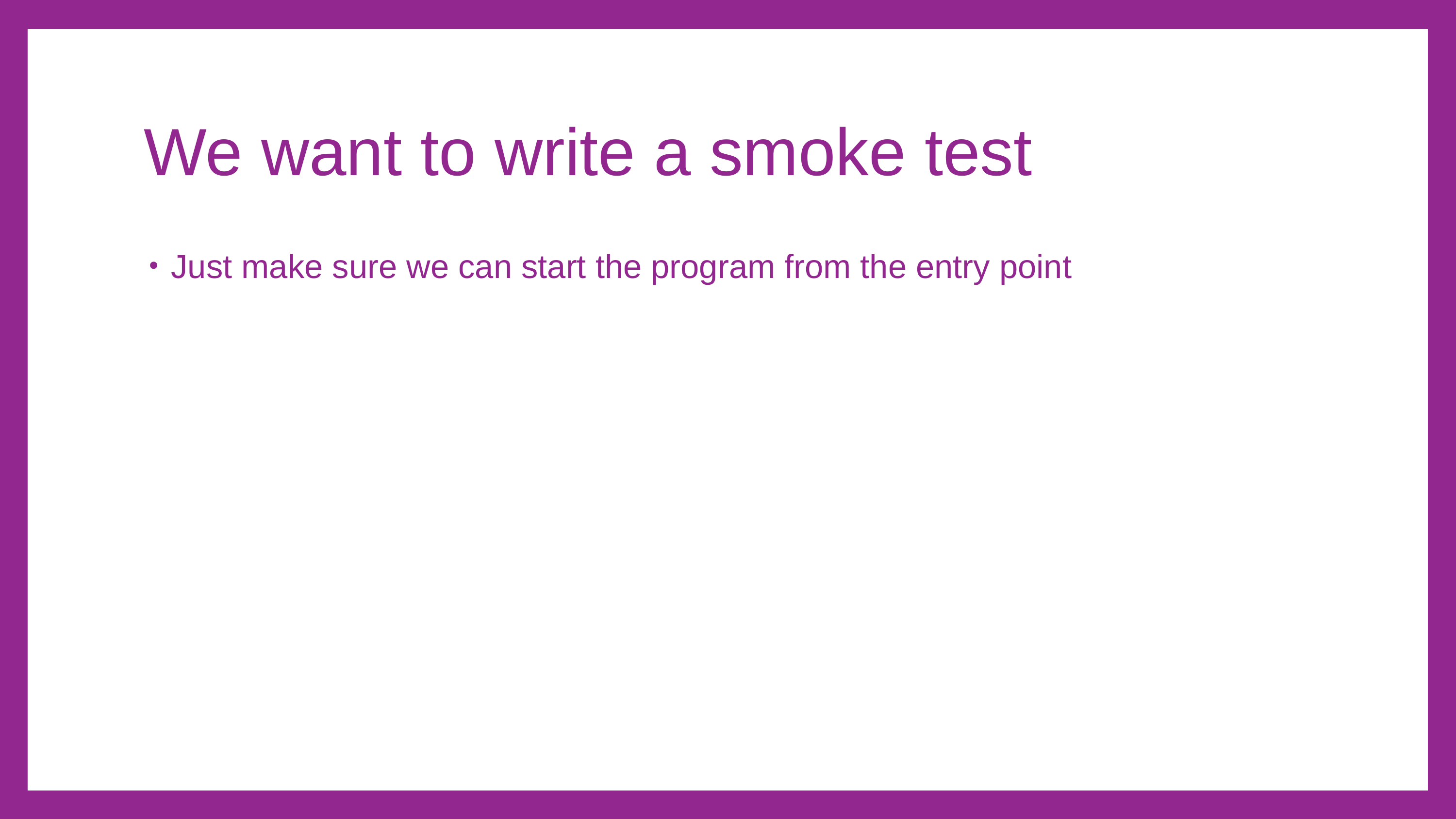

# We want to write a smoke test
Just make sure we can start the program from the entry point